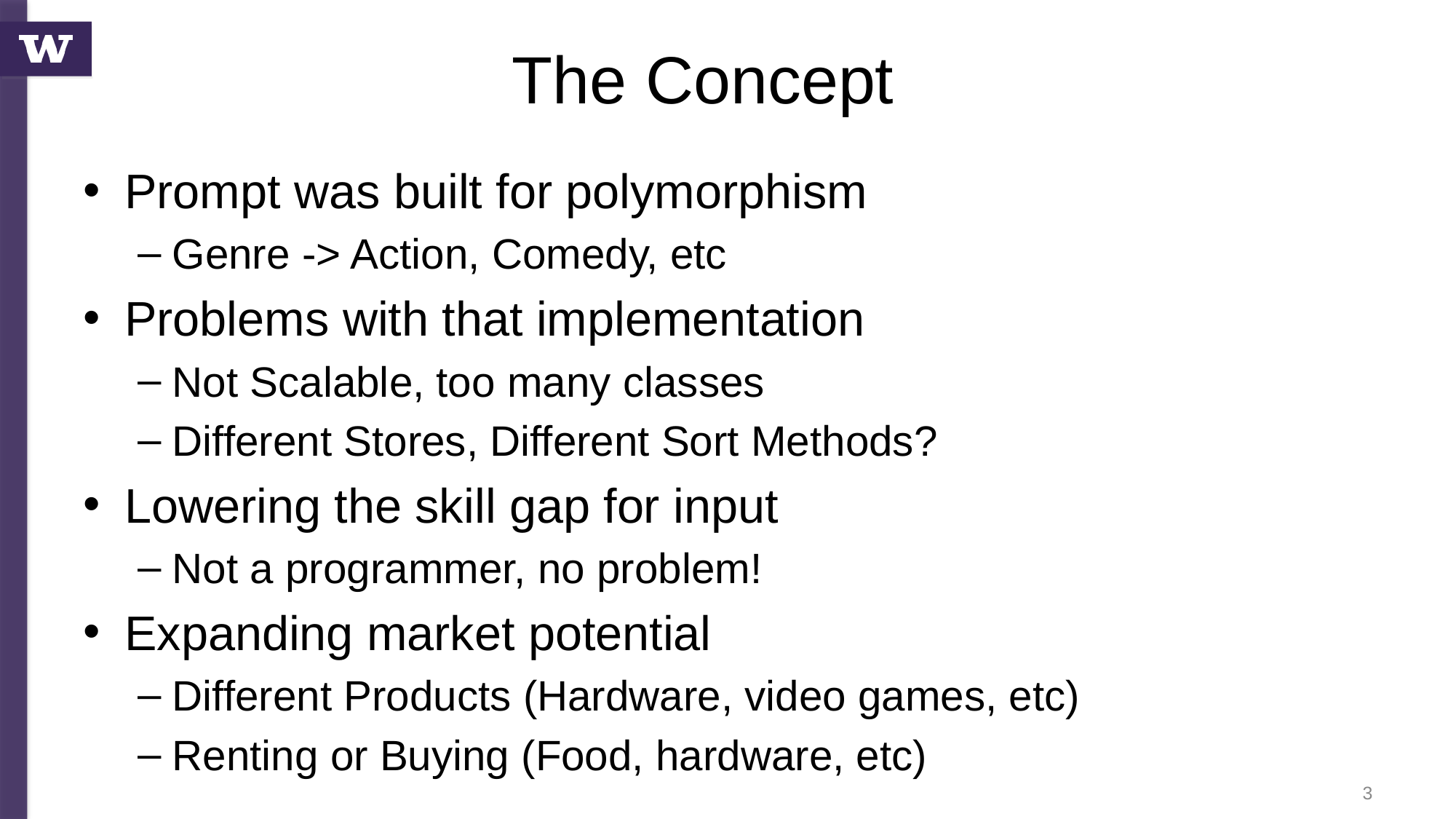

# The Concept
Prompt was built for polymorphism
Genre -> Action, Comedy, etc
Problems with that implementation
Not Scalable, too many classes
Different Stores, Different Sort Methods?
Lowering the skill gap for input
Not a programmer, no problem!
Expanding market potential
Different Products (Hardware, video games, etc)
Renting or Buying (Food, hardware, etc)
3